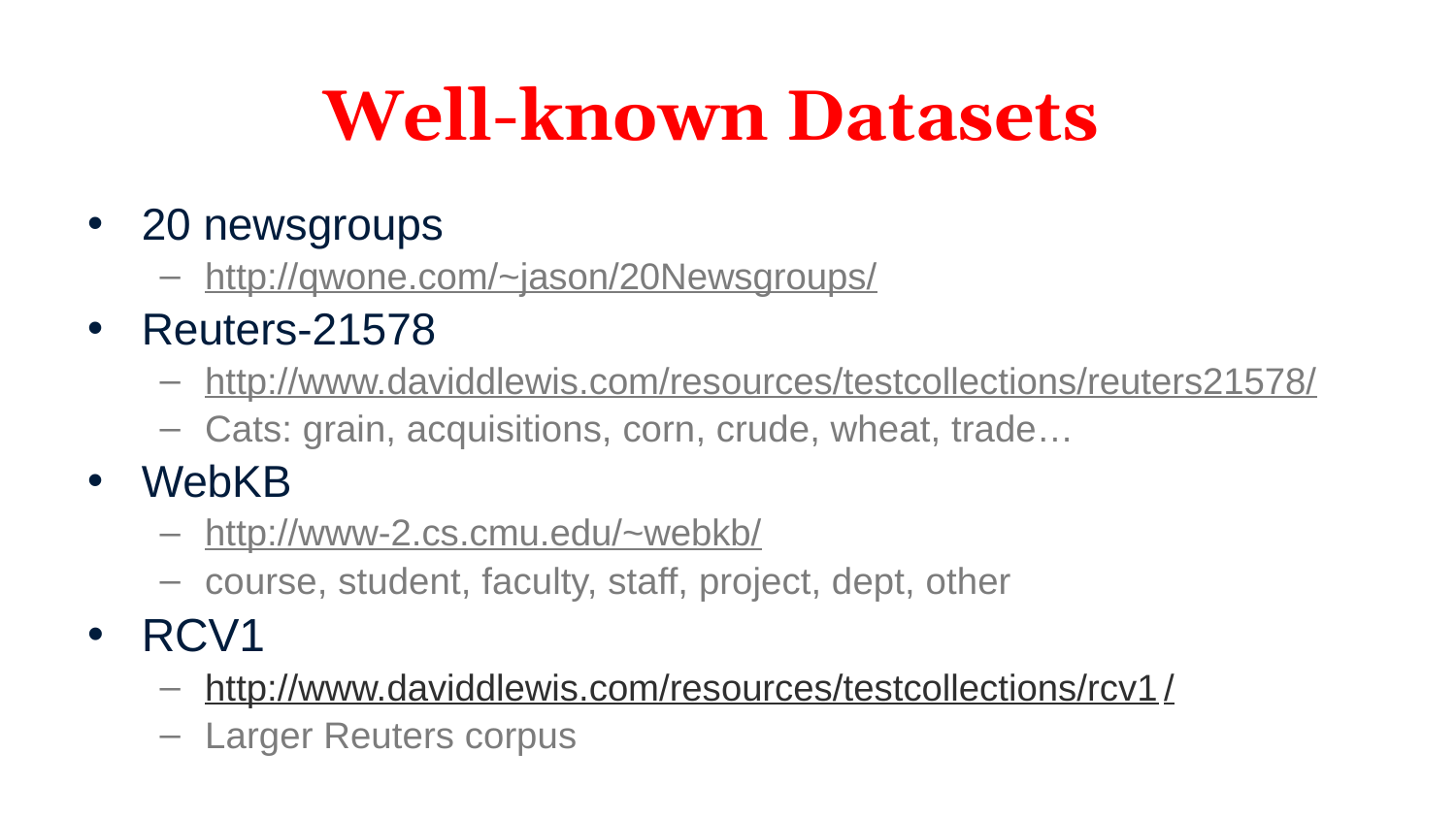

# Well-known Datasets
20 newsgroups
http://qwone.com/~jason/20Newsgroups/
Reuters-21578
http://www.daviddlewis.com/resources/testcollections/reuters21578/
Cats: grain, acquisitions, corn, crude, wheat, trade…
WebKB
http://www-2.cs.cmu.edu/~webkb/
course, student, faculty, staff, project, dept, other
RCV1
http://www.daviddlewis.com/resources/testcollections/rcv1/
Larger Reuters corpus